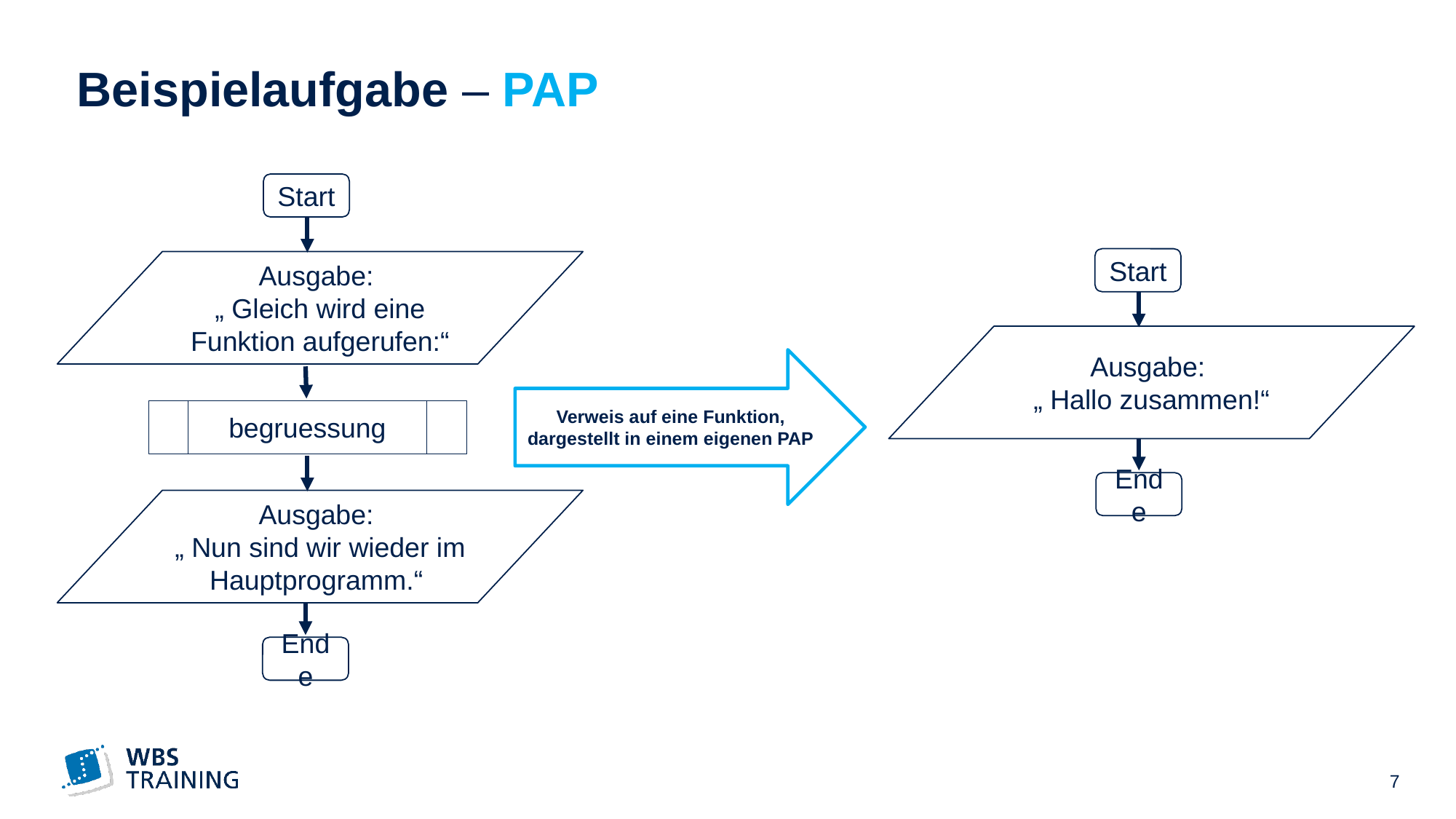

# Beispielaufgabe – PAP

Start
Start
Ausgabe:
„ Gleich wird eine Funktion aufgerufen:“
Ausgabe:
„ Hallo zusammen!“
Verweis auf eine Funktion,
dargestellt in einem eigenen PAP
begruessung
Ende
Ausgabe:
„ Nun sind wir wieder im Hauptprogramm.“
Ende
    7